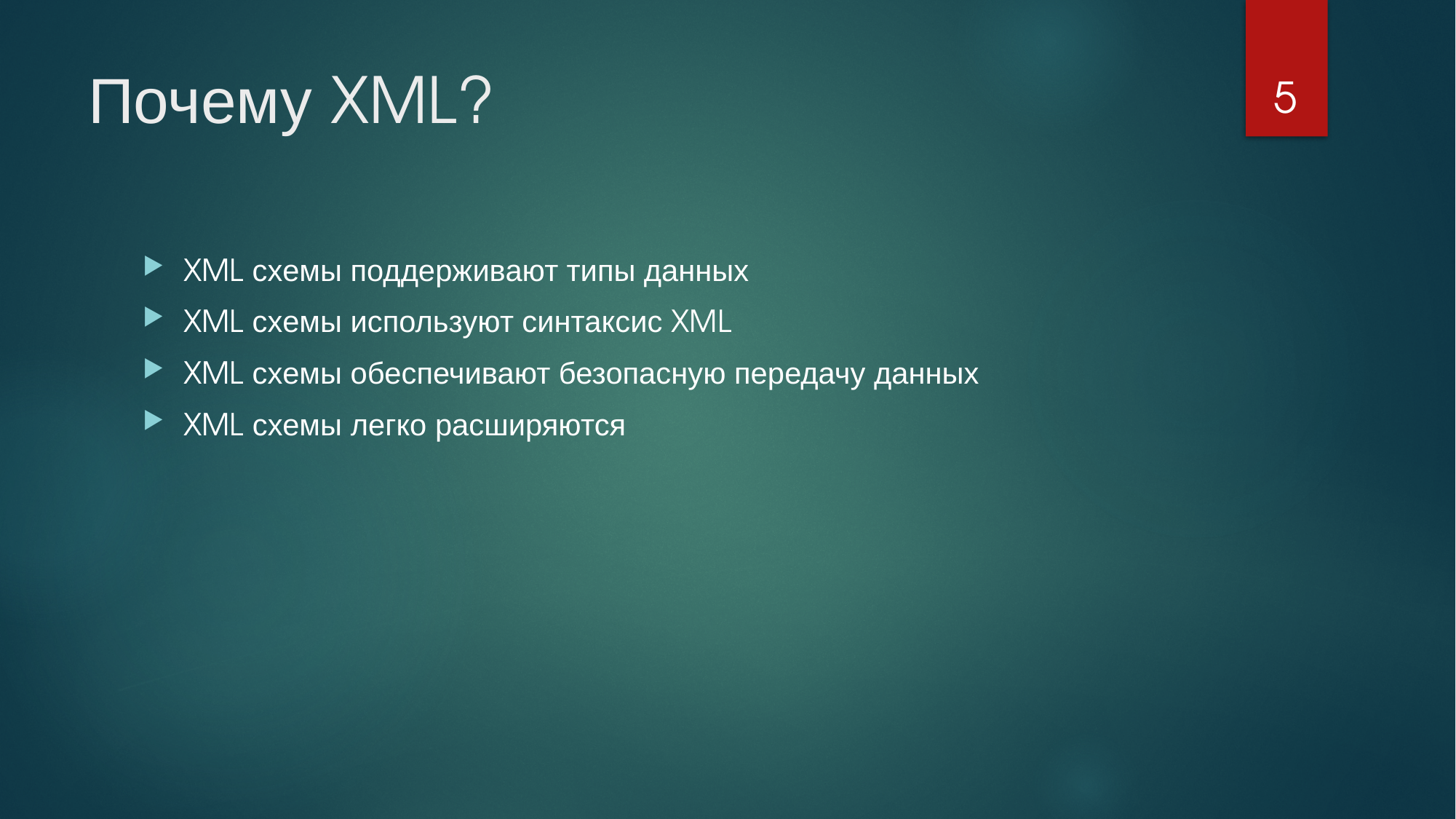

5
# Почему XML?
XML схемы поддерживают типы данных
XML схемы используют синтаксис XML
XML схемы обеспечивают безопасную передачу данных
XML схемы легко расширяются